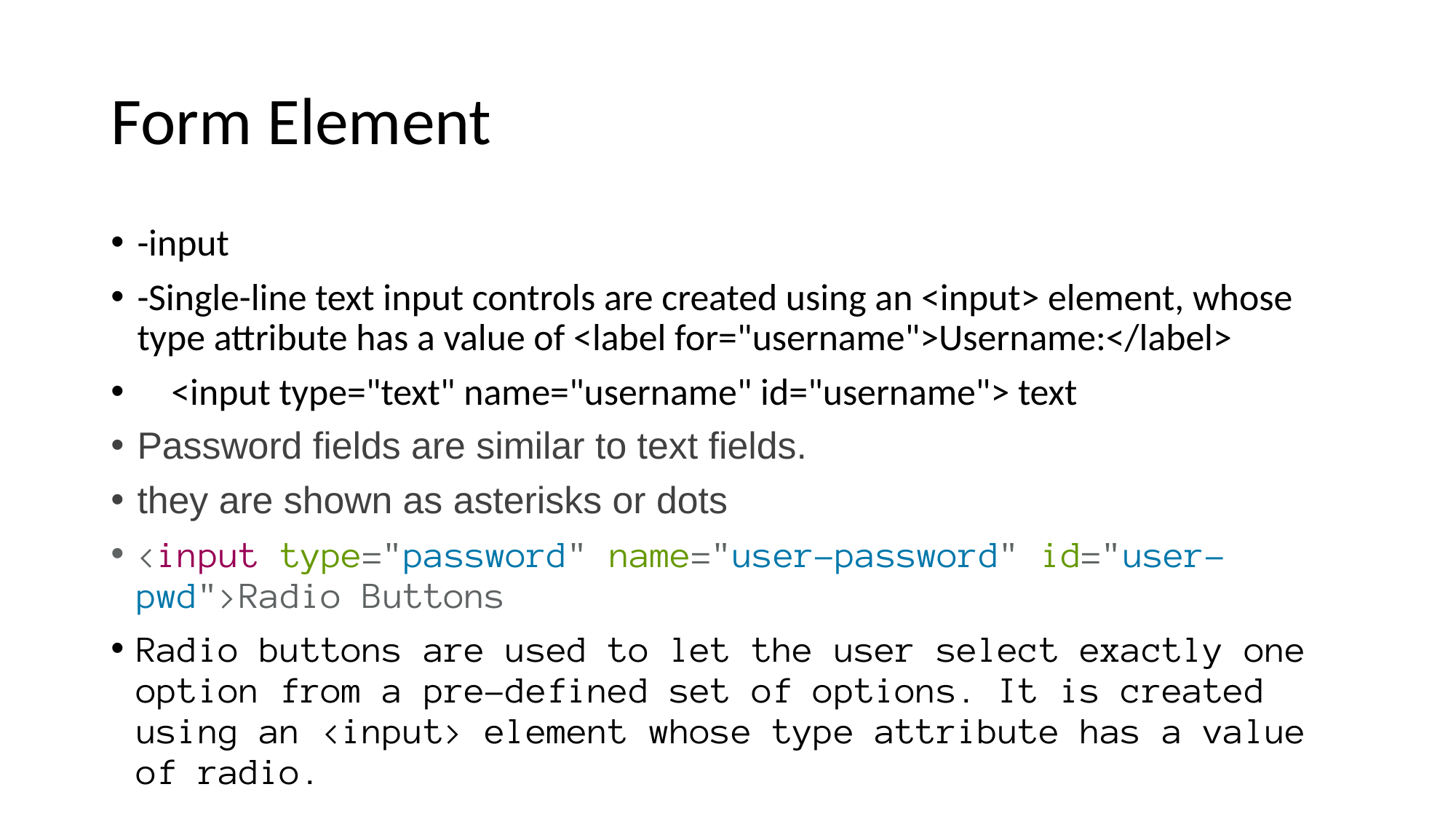

# Form Element
-input
-Single-line text input controls are created using an <input> element, whose type attribute has a value of <label for="username">Username:</label>
    <input type="text" name="username" id="username"> text
Password fields are similar to text fields.
they are shown as asterisks or dots
<input type="password" name="user-password" id="user-pwd">Radio Buttons
Radio buttons are used to let the user select exactly one option from a pre-defined set of options. It is created using an <input> element whose type attribute has a value of radio.